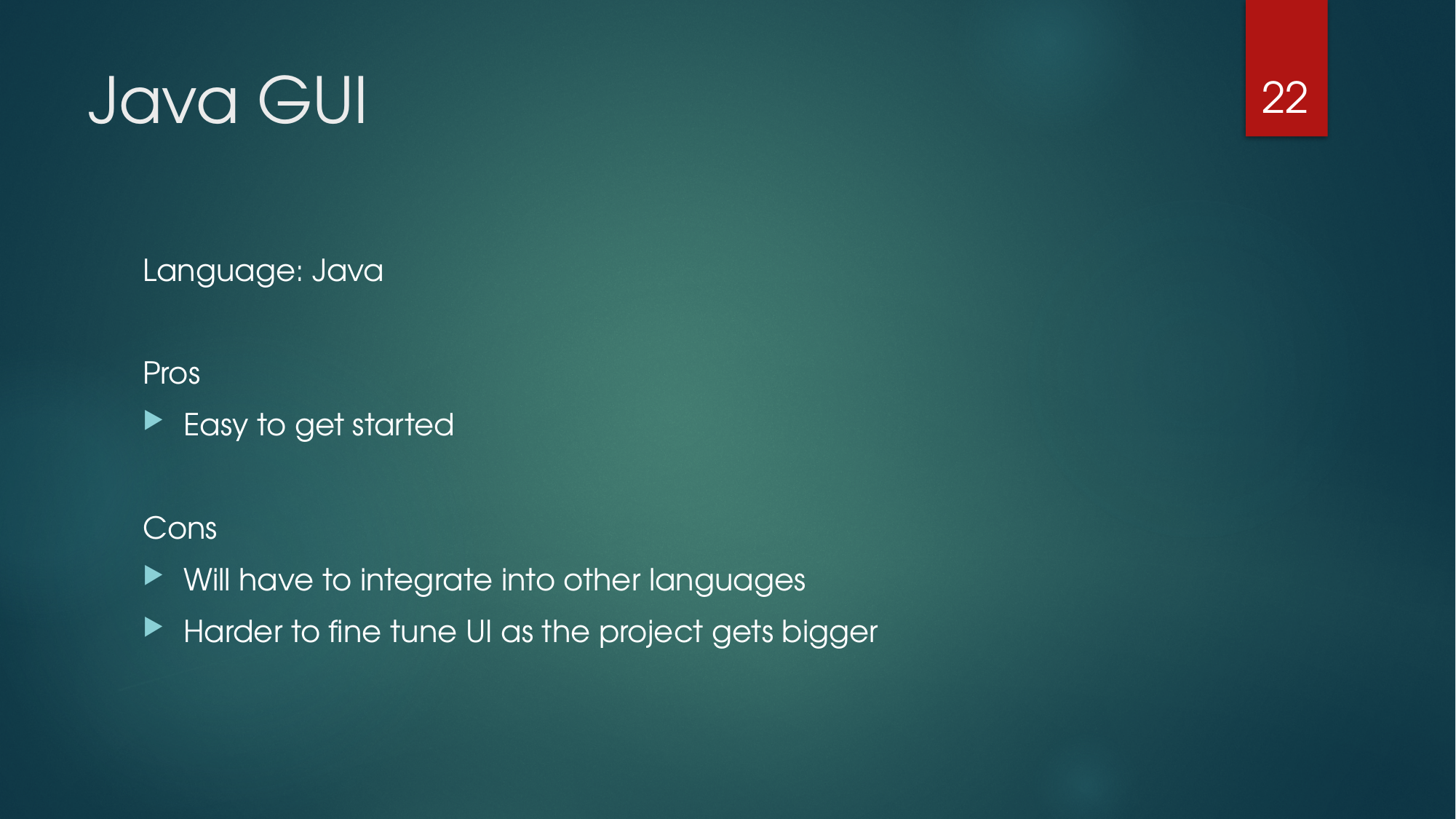

22
# Java GUI
Language: Java

Pros
Easy to get started

Cons
Will have to integrate into other languages
Harder to fine tune UI as the project gets bigger